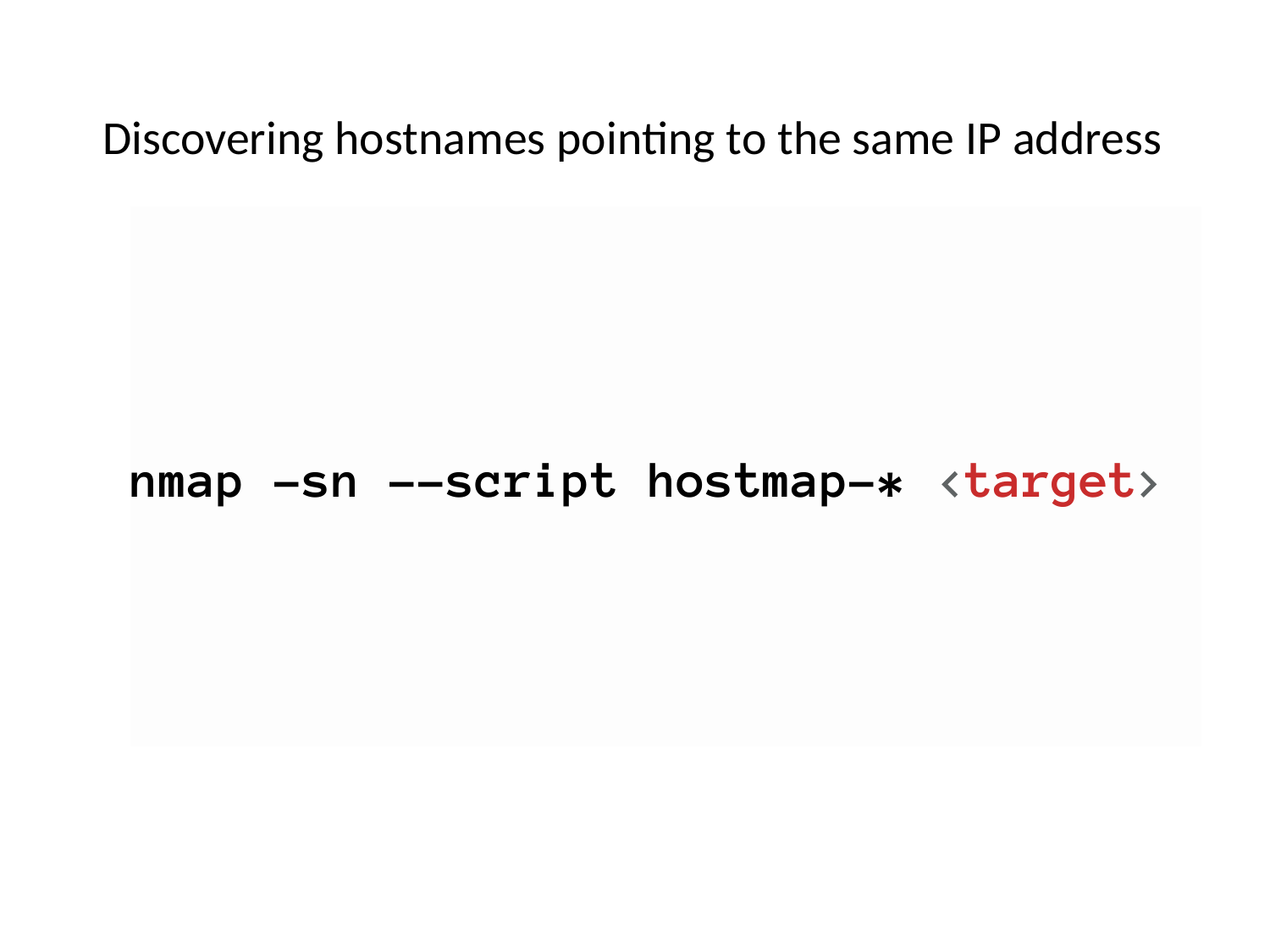

# Discovering hostnames pointing to the same IP address
nmap -sn --script hostmap-* <target>